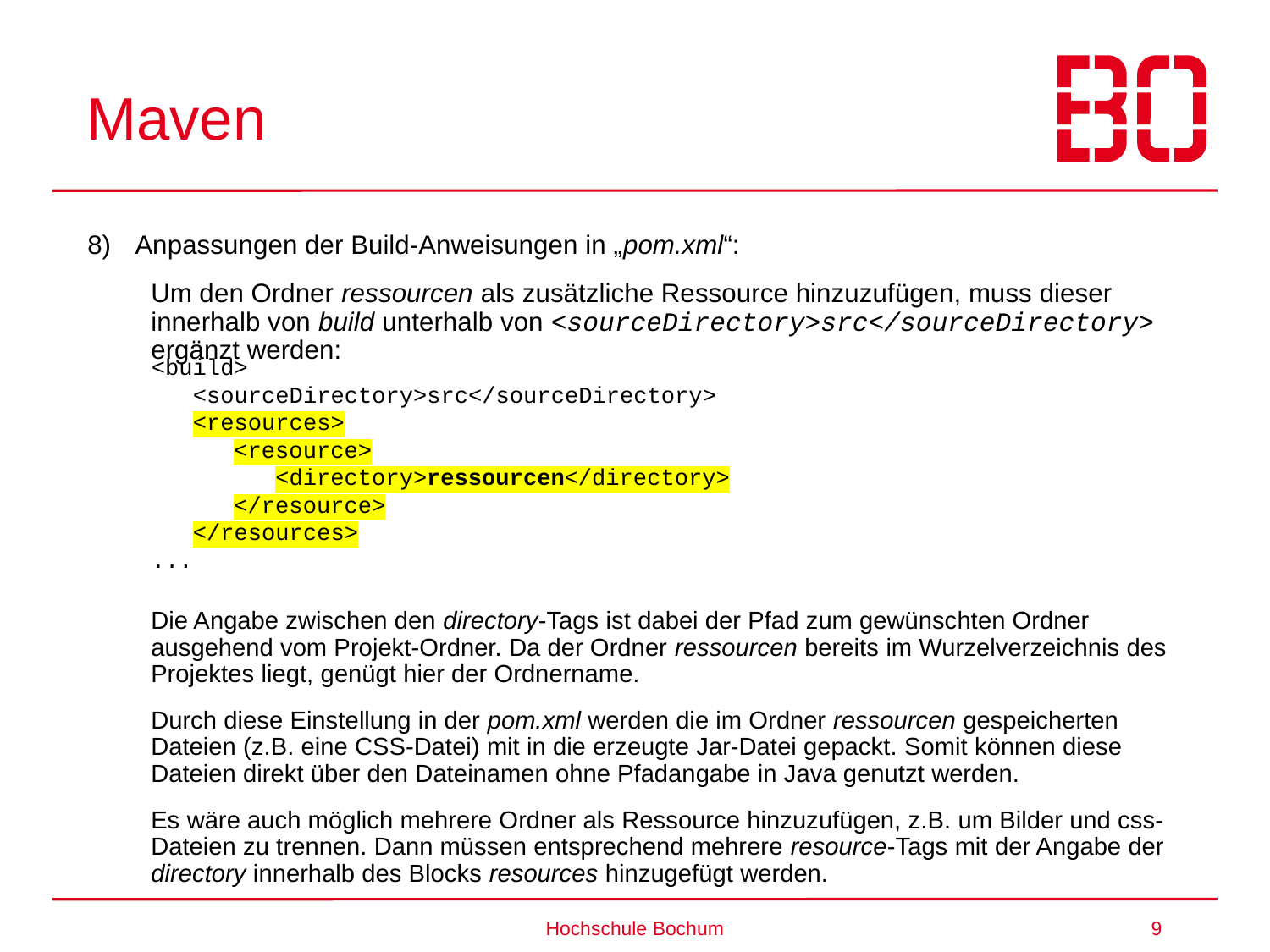

# Maven

Anpassungen der Build-Anweisungen in „pom.xml“:
Um den Ordner ressourcen als zusätzliche Ressource hinzuzufügen, muss dieser innerhalb von build unterhalb von <sourceDirectory>src</sourceDirectory> ergänzt werden:

Die Angabe zwischen den directory-Tags ist dabei der Pfad zum gewünschten Ordner ausgehend vom Projekt-Ordner. Da der Ordner ressourcen bereits im Wurzelverzeichnis des Projektes liegt, genügt hier der Ordnername.
Durch diese Einstellung in der pom.xml werden die im Ordner ressourcen gespeicherten Dateien (z.B. eine CSS-Datei) mit in die erzeugte Jar-Datei gepackt. Somit können diese Dateien direkt über den Dateinamen ohne Pfadangabe in Java genutzt werden.
Es wäre auch möglich mehrere Ordner als Ressource hinzuzufügen, z.B. um Bilder und css-Dateien zu trennen. Dann müssen entsprechend mehrere resource-Tags mit der Angabe der directory innerhalb des Blocks resources hinzugefügt werden.
<build>
   <sourceDirectory>src</sourceDirectory>
   <resources>
      <resource>
         <directory>ressourcen</directory>
      </resource>
   </resources>
...
Hochschule Bochum

9